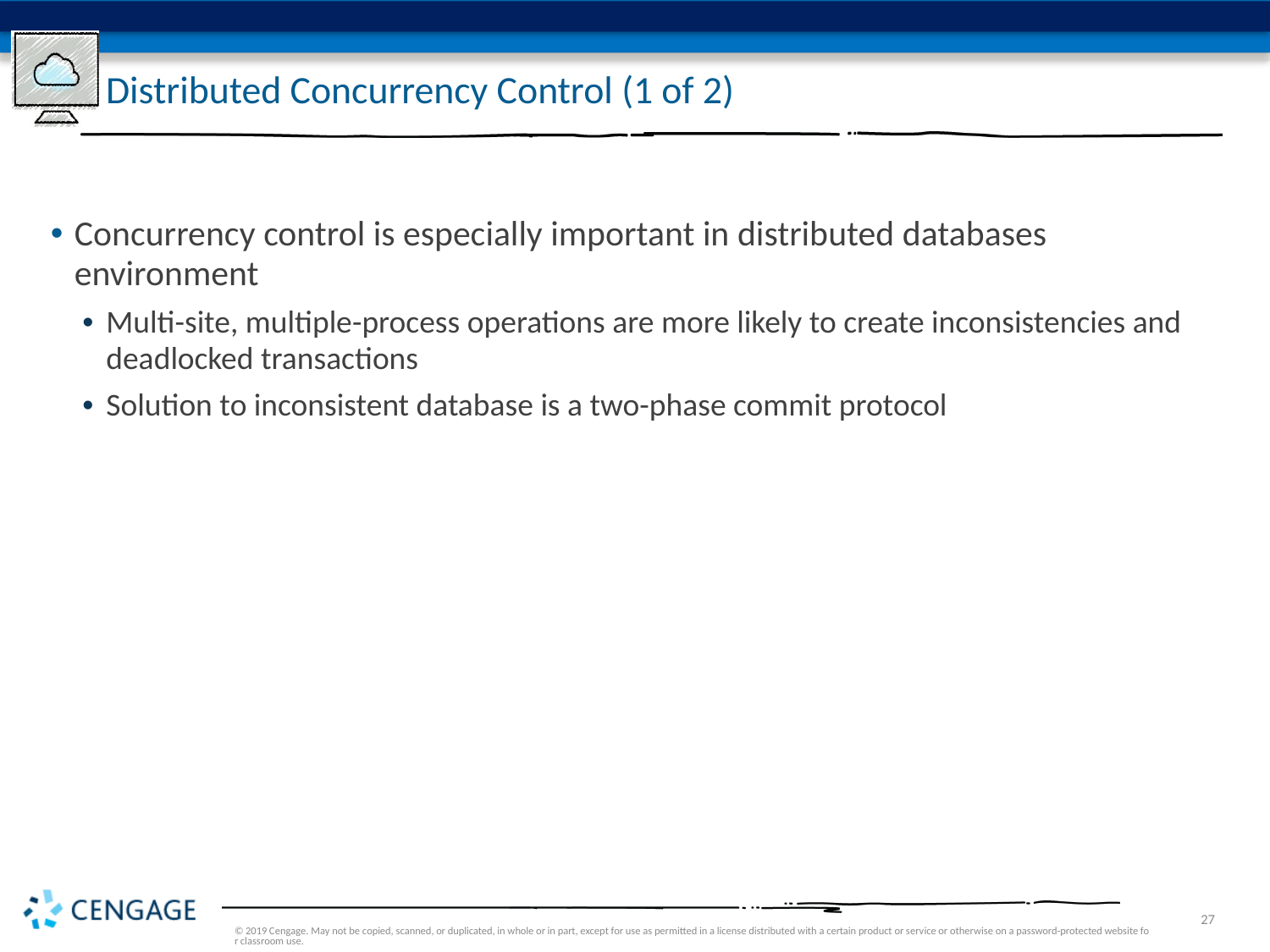

# Distributed Concurrency Control (1 of 2)
Concurrency control is especially important in distributed databases environment
Multi-site, multiple-process operations are more likely to create inconsistencies and deadlocked transactions
Solution to inconsistent database is a two-phase commit protocol
© 2019 Cengage. May not be copied, scanned, or duplicated, in whole or in part, except for use as permitted in a license distributed with a certain product or service or otherwise on a password-protected website for classroom use.